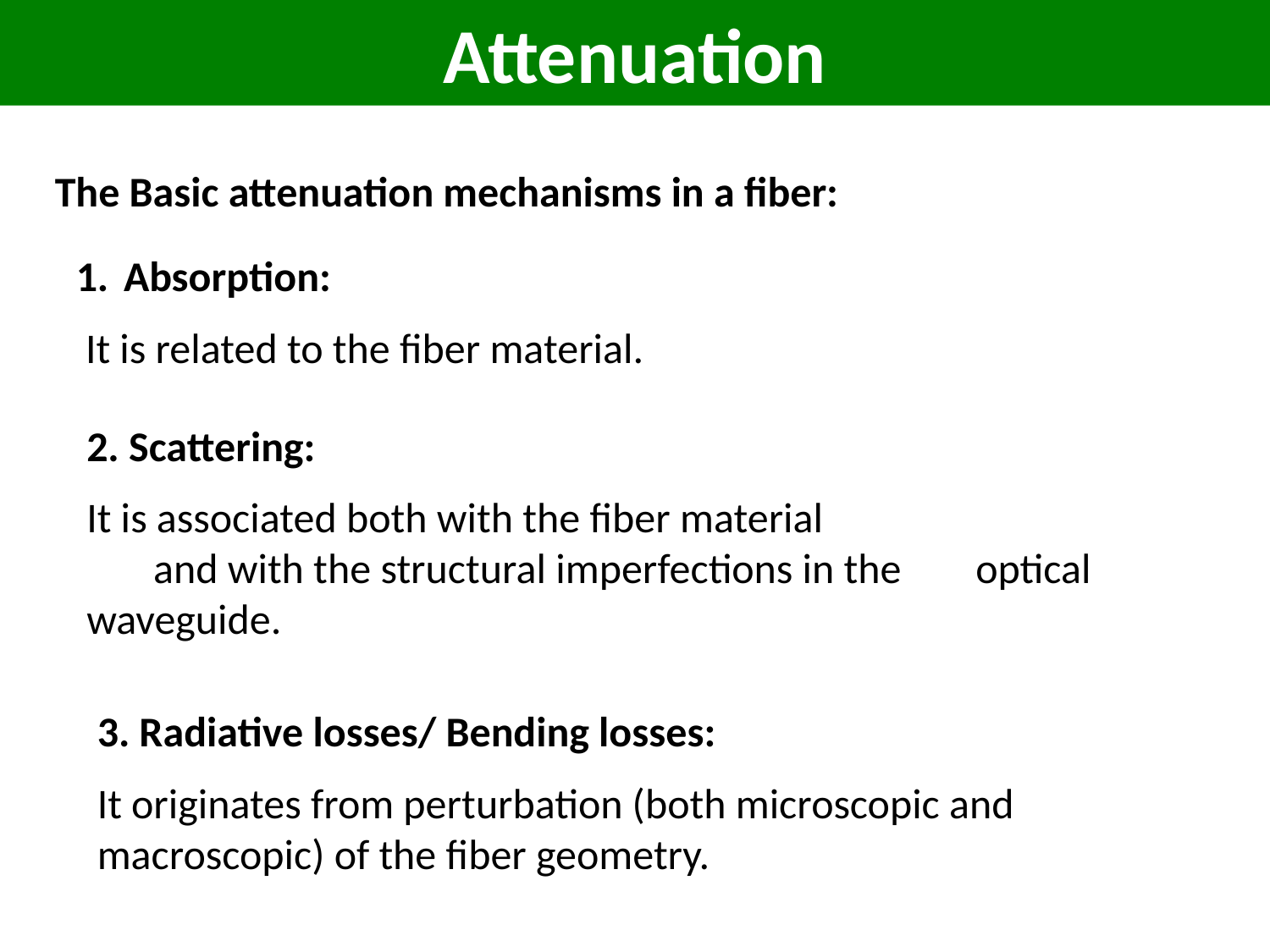

Attenuation
The Basic attenuation mechanisms in a fiber:
Absorption:
 It is related to the fiber material.
2. Scattering:
It is associated both with the fiber material                                          and with the structural imperfections in the 	optical waveguide.
3. Radiative losses/ Bending losses:
It originates from perturbation (both microscopic and macroscopic) of the fiber geometry.